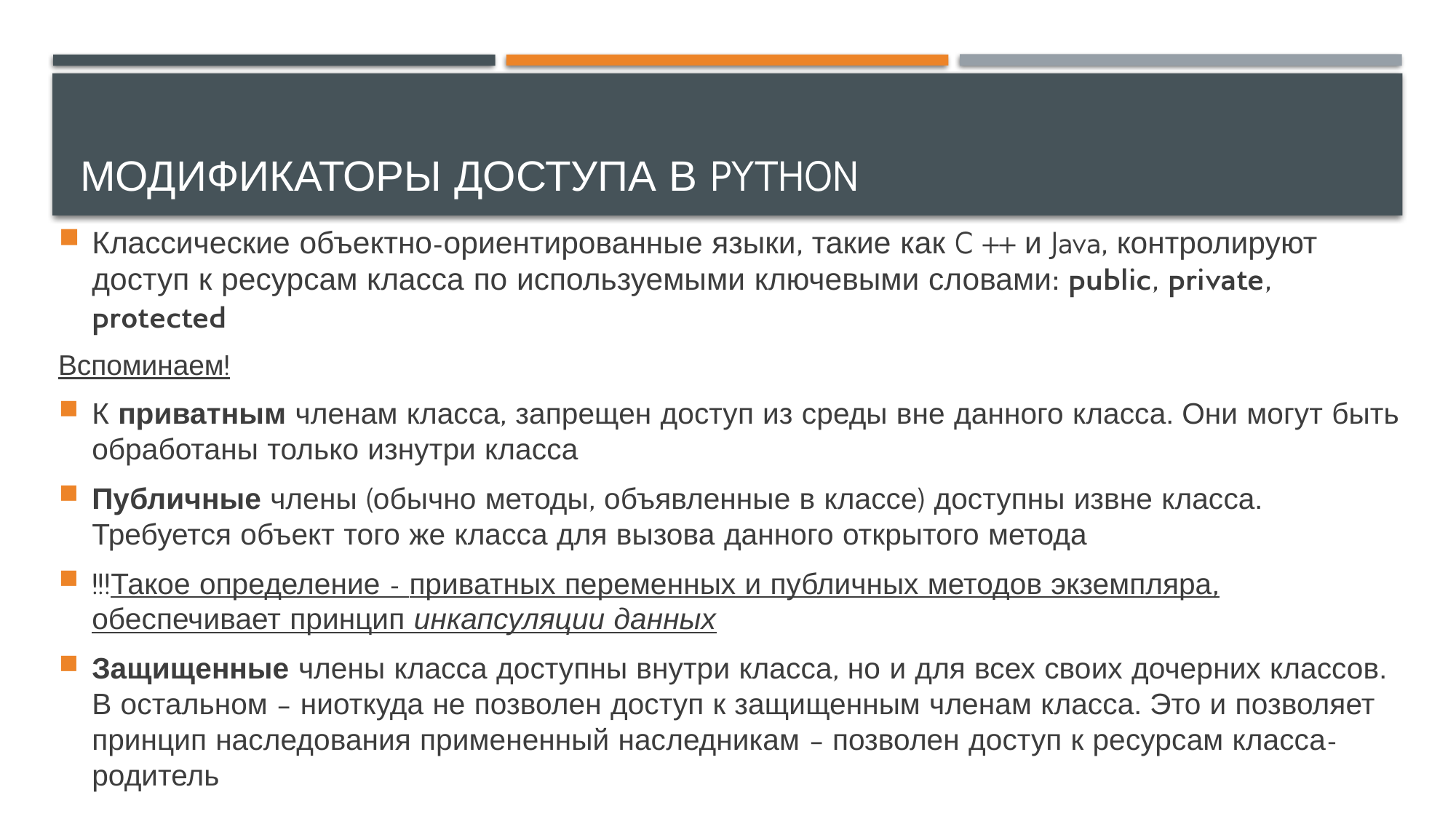

# модификаторы доступа в Python
Классические объектно-ориентированные языки, такие как C ++ и Java, контролируют доступ к ресурсам класса по используемыми ключевыми словами: public, private, protected
Вспоминаем!
К приватным членам класса, запрещен доступ из среды вне данного класса. Они могут быть обработаны только изнутри класса
Публичные члены (обычно методы, объявленные в классе) доступны извне класса. Требуется объект того же класса для вызова данного открытого метода
!!!Такое определение - приватных переменных и публичных методов экземпляра, обеспечивает принцип инкапсуляции данных
Защищенные члены класса доступны внутри класса, но и для всех своих дочерних классов. В остальном – ниоткуда не позволен доступ к защищенным членам класса. Это и позволяет принцип наследования примененный наследникам – позволен доступ к ресурсам класса-родитель